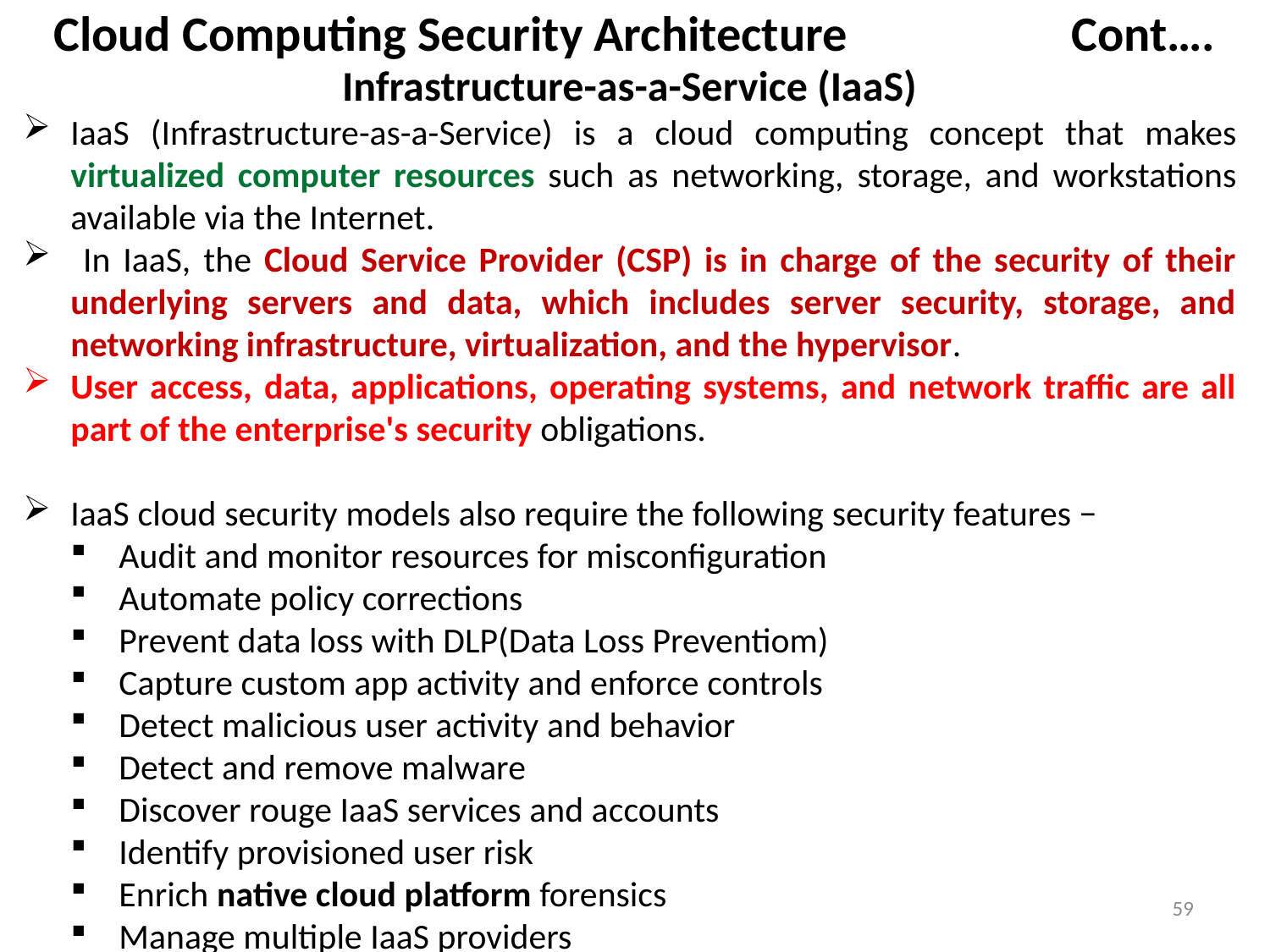

# Cloud Computing Security Architecture                    Cont….
Infrastructure-as-a-Service (IaaS)
IaaS (Infrastructure-as-a-Service) is a cloud computing concept that makes virtualized computer resources such as networking, storage, and workstations available via the Internet.
 In IaaS, the Cloud Service Provider (CSP) is in charge of the security of their underlying servers and data, which includes server security, storage, and networking infrastructure, virtualization, and the hypervisor.
User access, data, applications, operating systems, and network traffic are all part of the enterprise's security obligations.

IaaS cloud security models also require the following security features −
Audit and monitor resources for misconfiguration
Automate policy corrections
Prevent data loss with DLP(Data Loss Preventiom)
Capture custom app activity and enforce controls
Detect malicious user activity and behavior
Detect and remove malware
Discover rouge IaaS services and accounts
Identify provisioned user risk
Enrich native cloud platform forensics
Manage multiple IaaS providers
59